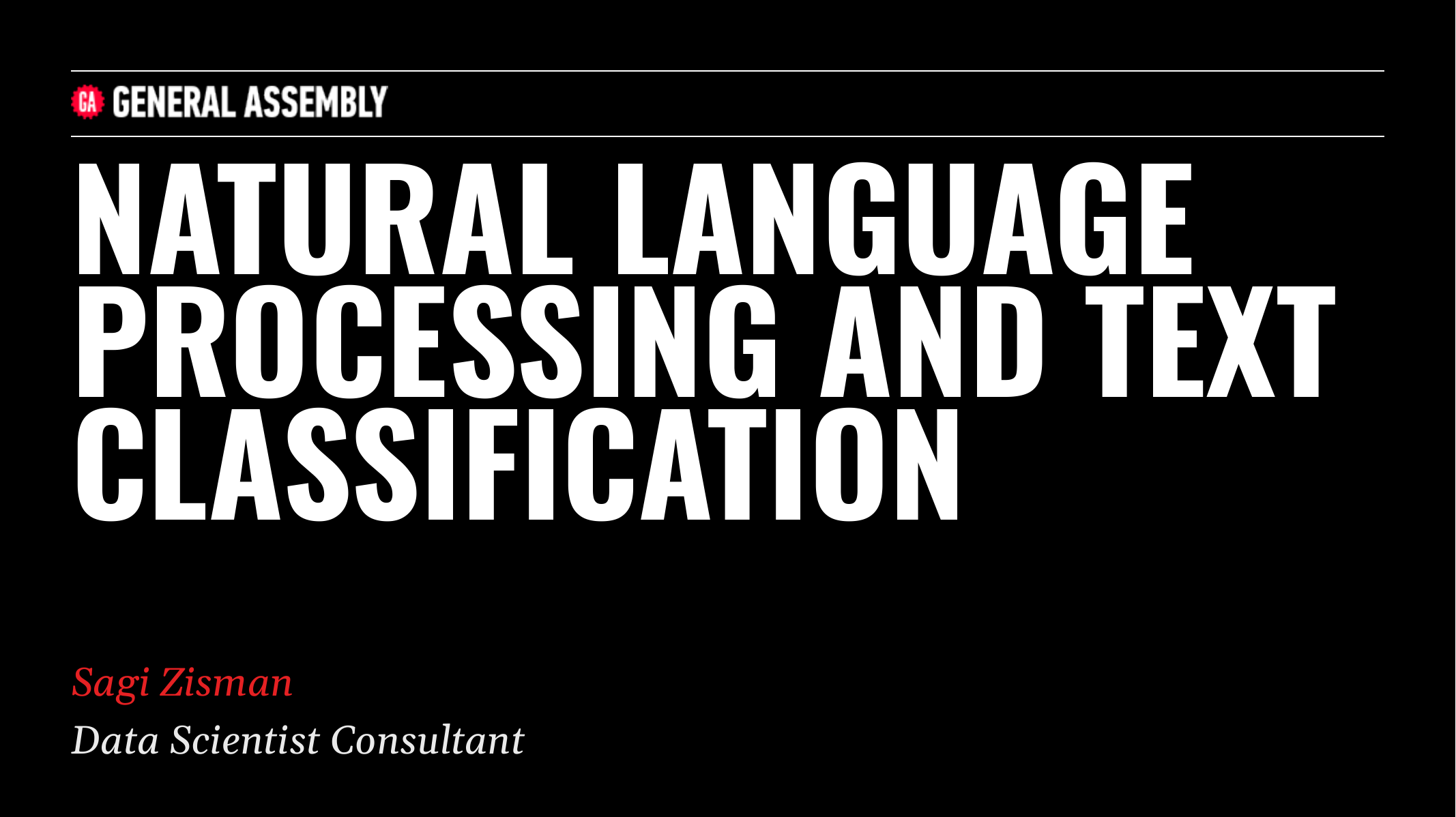

NATURAL LANGUAGE PROCESSING AND TEXT CLASSIFICATION
Sagi Zisman
Data Scientist Consultant